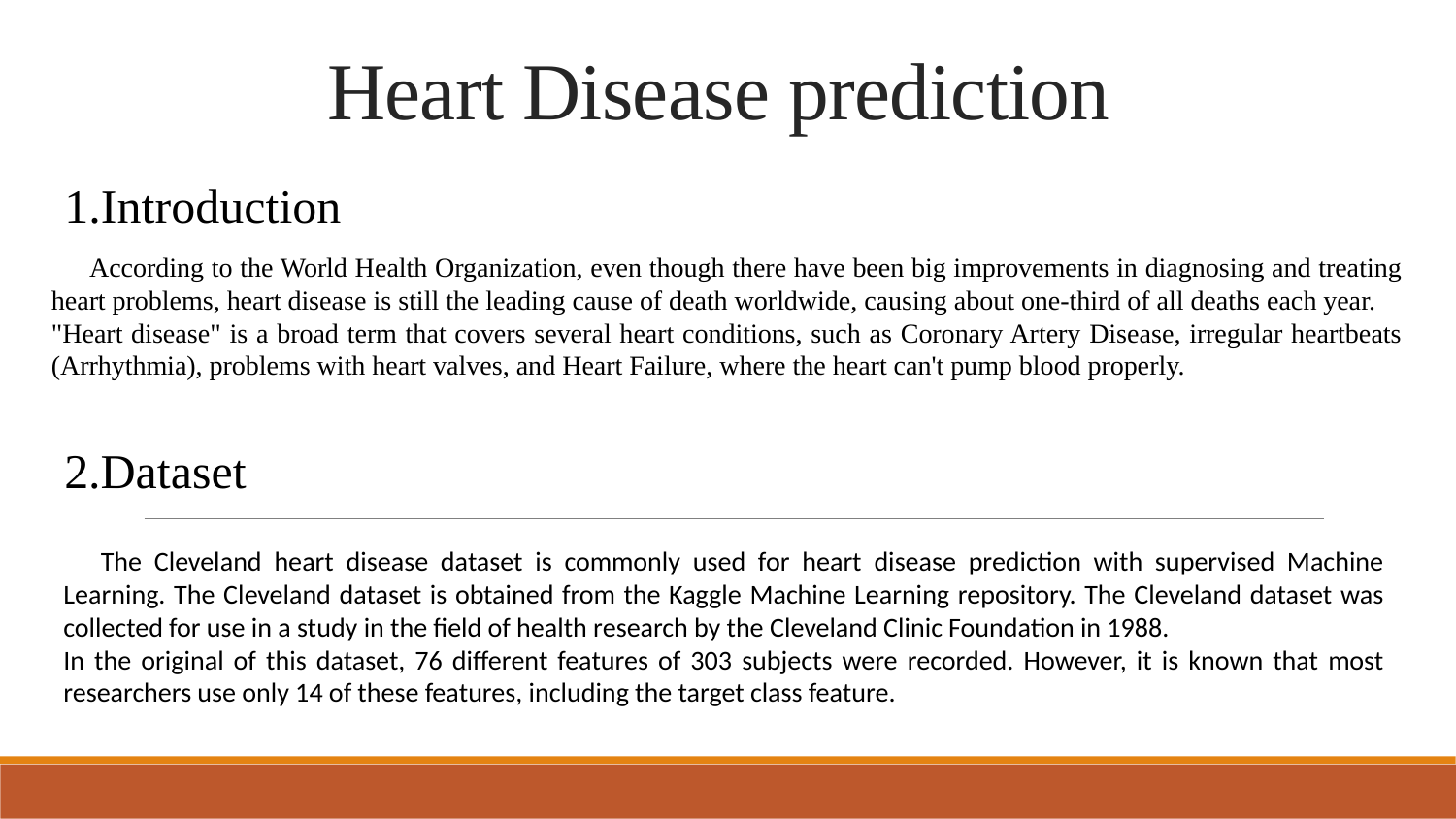

# Heart Disease prediction
1.Introduction
     According to the World Health Organization, even though there have been big improvements in diagnosing and treating heart problems, heart disease is still the leading cause of death worldwide, causing about one-third of all deaths each year.
"Heart disease" is a broad term that covers several heart conditions, such as Coronary Artery Disease, irregular heartbeats (Arrhythmia), problems with heart valves, and Heart Failure, where the heart can't pump blood properly.
2.Dataset
   The Cleveland heart disease dataset is commonly used for heart disease prediction with supervised Machine Learning. The Cleveland dataset is obtained from the Kaggle Machine Learning repository. The Cleveland dataset was collected for use in a study in the field of health research by the Cleveland Clinic Foundation in 1988.
In the original of this dataset, 76 different features of 303 subjects were recorded. However, it is known that most researchers use only 14 of these features, including the target class feature.